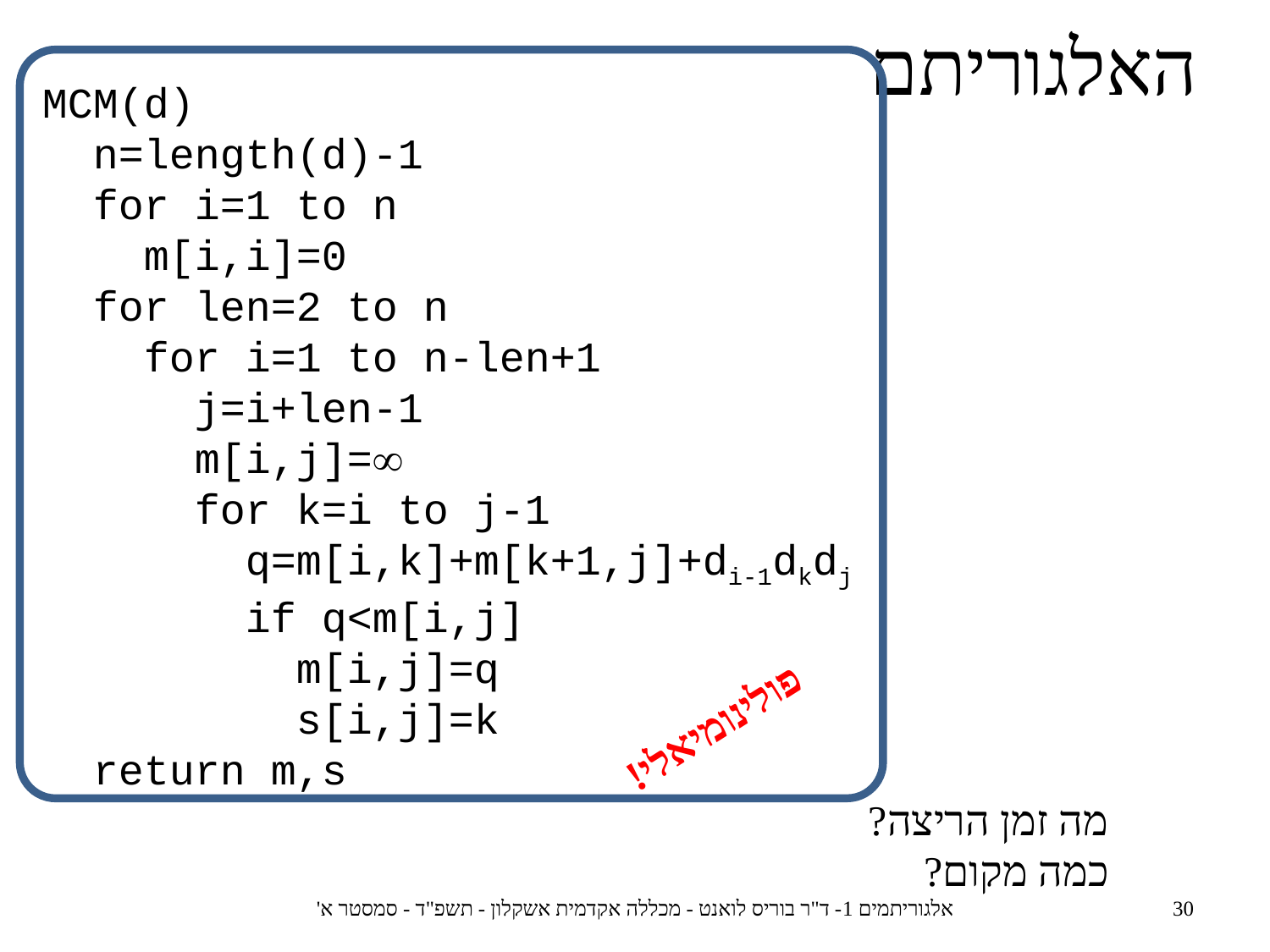

האלגוריתם

MCM(d)
  n=length(d)-1
  for i=1 to n
    m[i,i]=0
  for len=2 to n
    for i=1 to n-len+1
      j=i+len-1
      m[i,j]=∞
      for k=i to j-1
        q=m[i,k]+m[k+1,j]+di-1dkdj
        if q<m[i,j]
          m[i,j]=q
          s[i,j]=k
  return m,s
מה זמן הריצה?
כמה מקום?
פולינומיאלי!
אלגוריתמים 1- ד"ר בוריס לואנט - מכללה אקדמית אשקלון - תשפ"ד - סמסטר א'
30